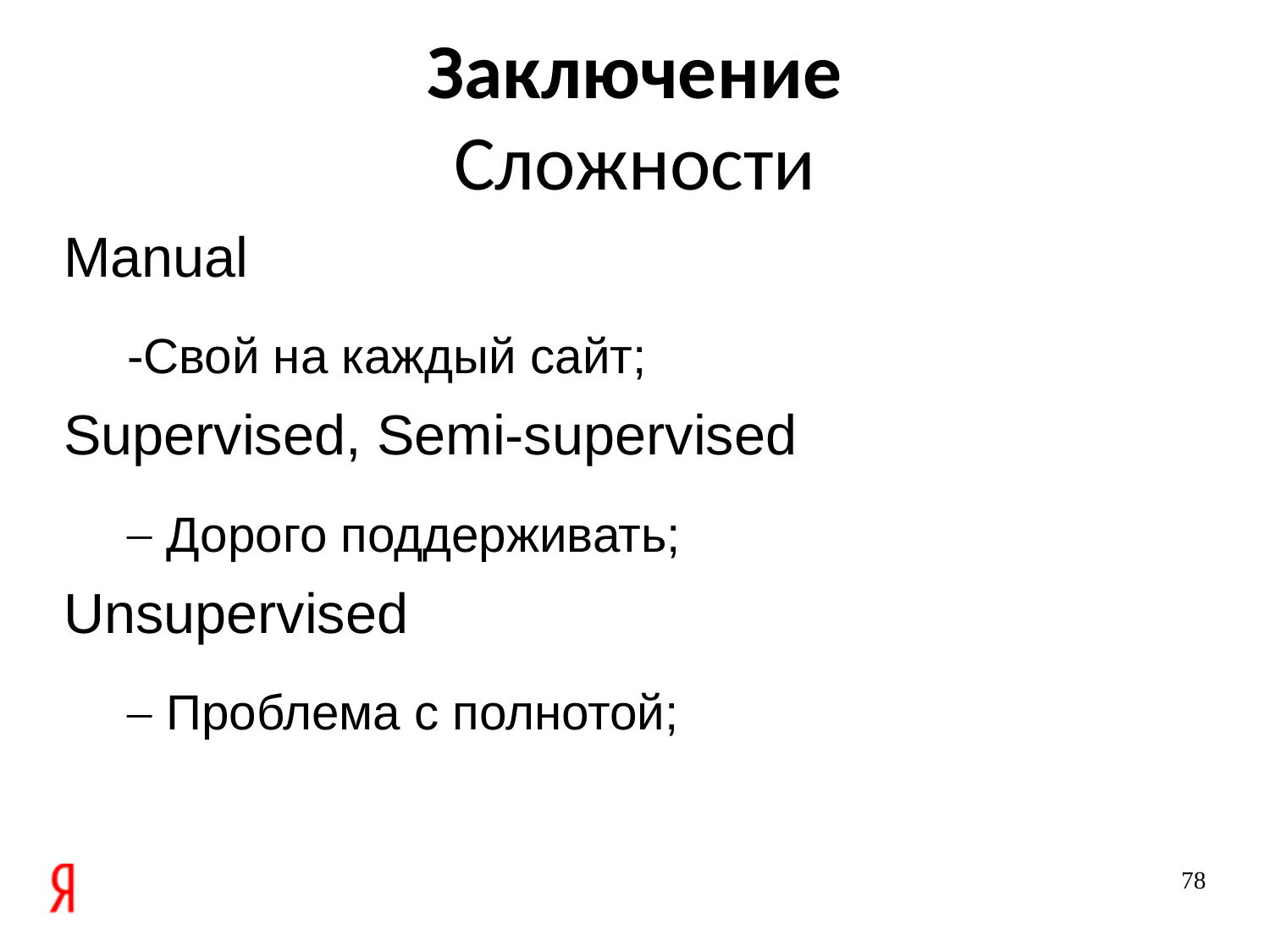

# Заключение Сложности
Manual
-Свой на каждый сайт;
Supervised, Semi-supervised
Дорого поддерживать;
Unsupervised
Проблема с полнотой;

78